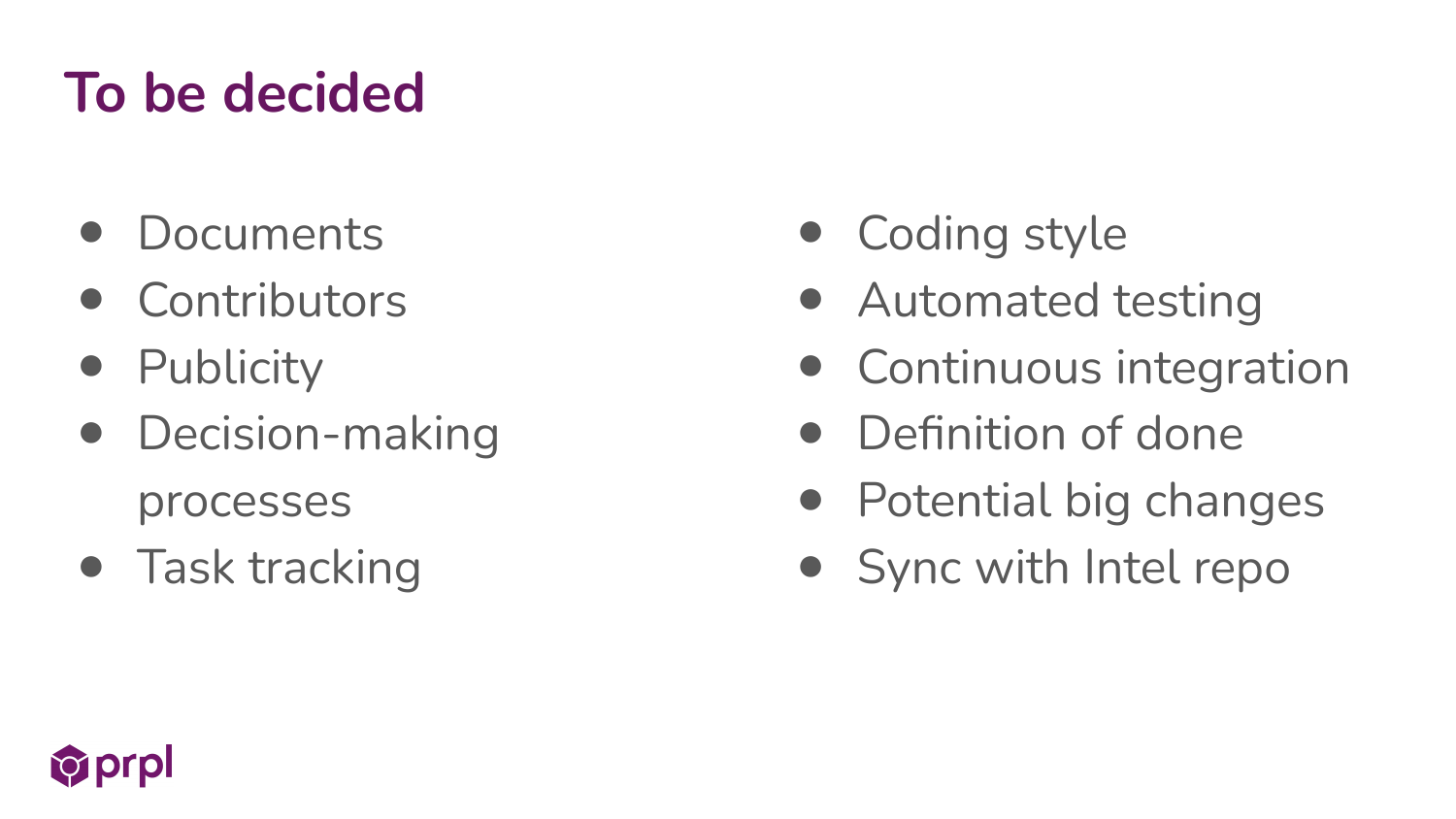

# To be decided

Coding style
Automated testing
Continuous integration
Definition of done
Potential big changes
Sync with Intel repo
Documents
Contributors
Publicity
Decision-making processes
Task tracking